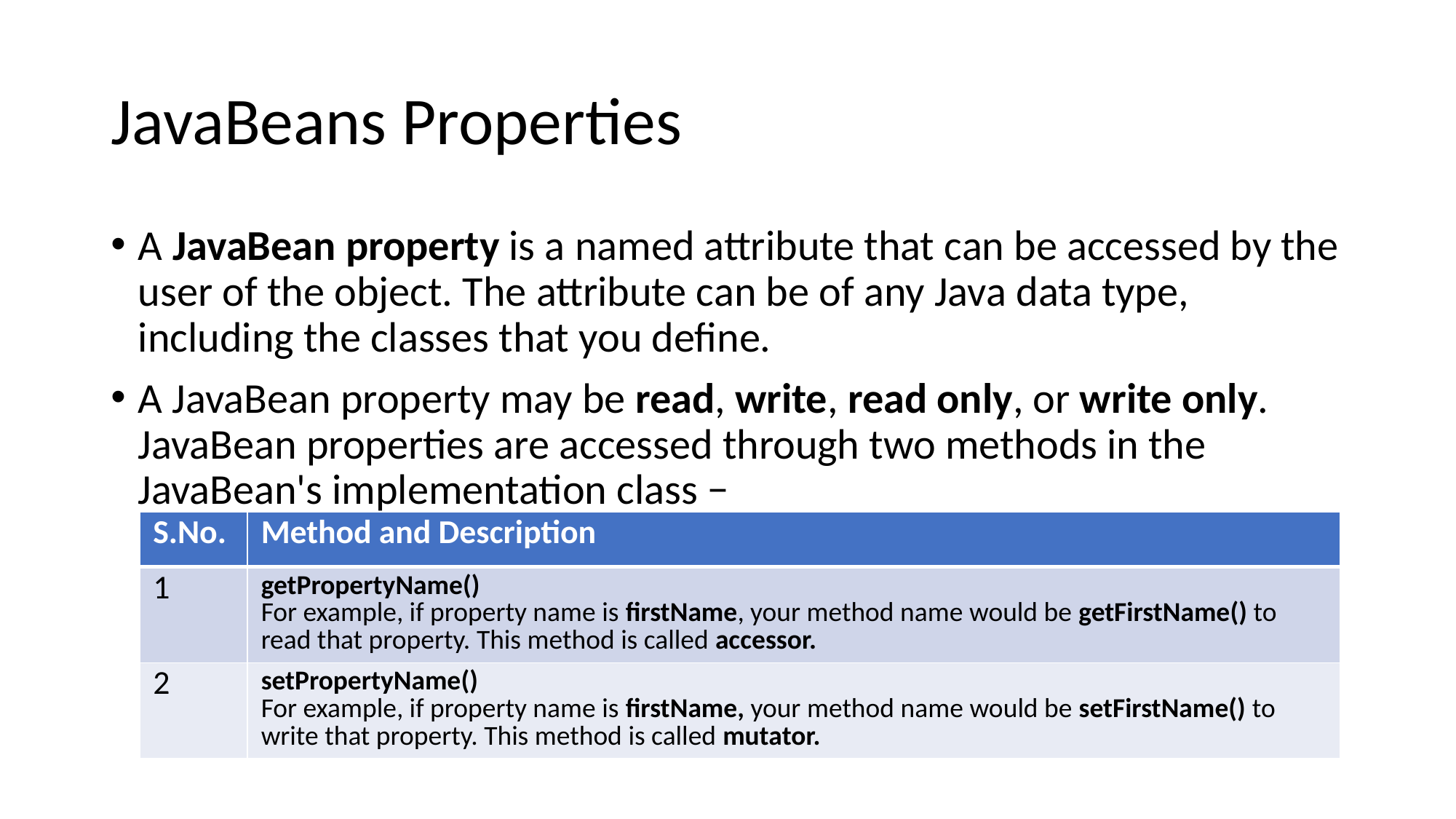

# JavaBeans Properties
A JavaBean property is a named attribute that can be accessed by the user of the object. The attribute can be of any Java data type, including the classes that you define.
A JavaBean property may be read, write, read only, or write only. JavaBean properties are accessed through two methods in the JavaBean's implementation class −

| S.No. | Method and Description |
| --- | --- |
| 1 | getPropertyName() For example, if property name is firstName, your method name would be getFirstName() to read that property. This method is called accessor. |
| 2 | setPropertyName() For example, if property name is firstName, your method name would be setFirstName() to write that property. This method is called mutator. |